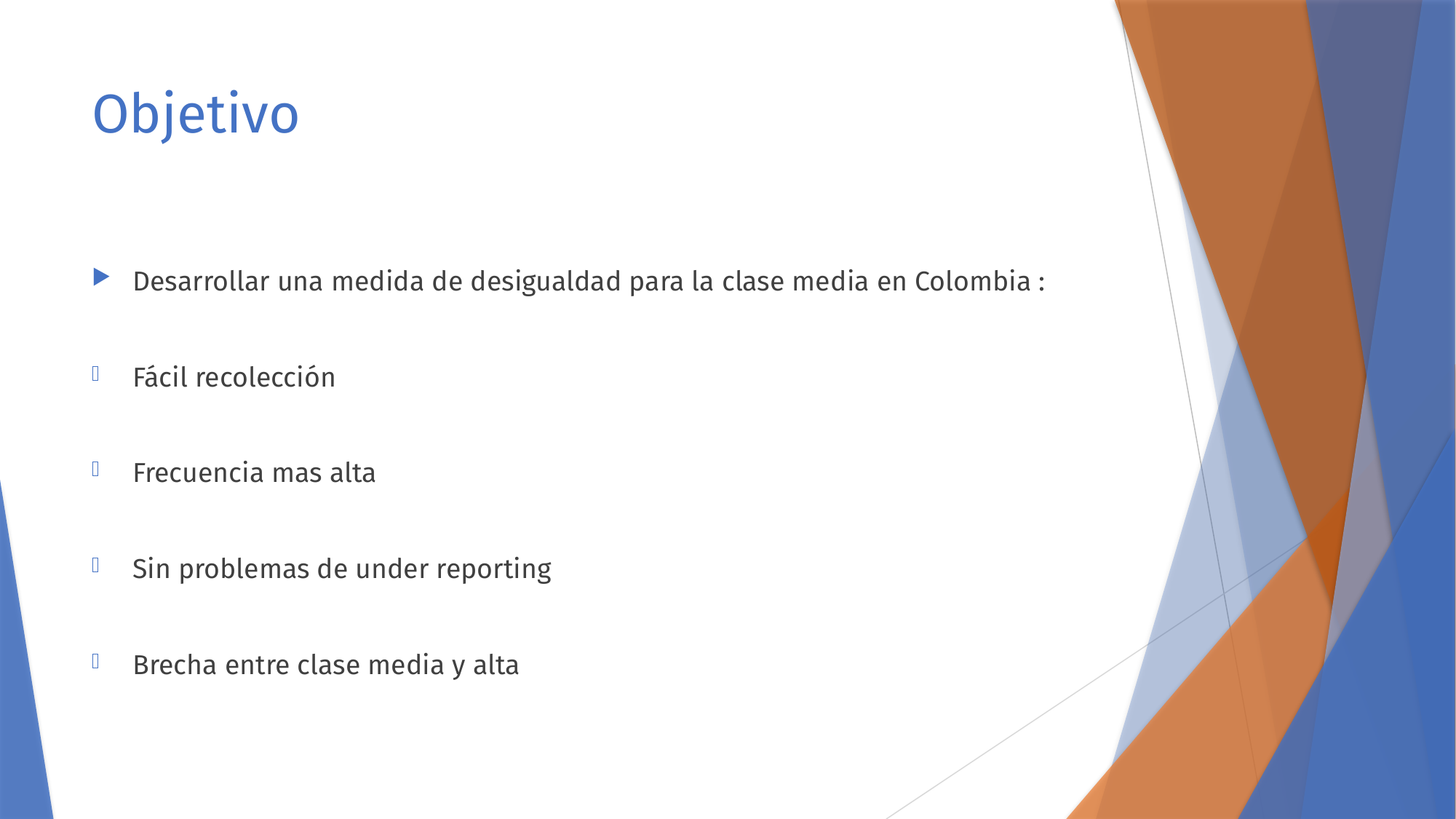

# Objetivo
Desarrollar una medida de desigualdad para la clase media en Colombia :

Fácil recolección

Frecuencia mas alta

Sin problemas de under reporting

Brecha entre clase media y alta